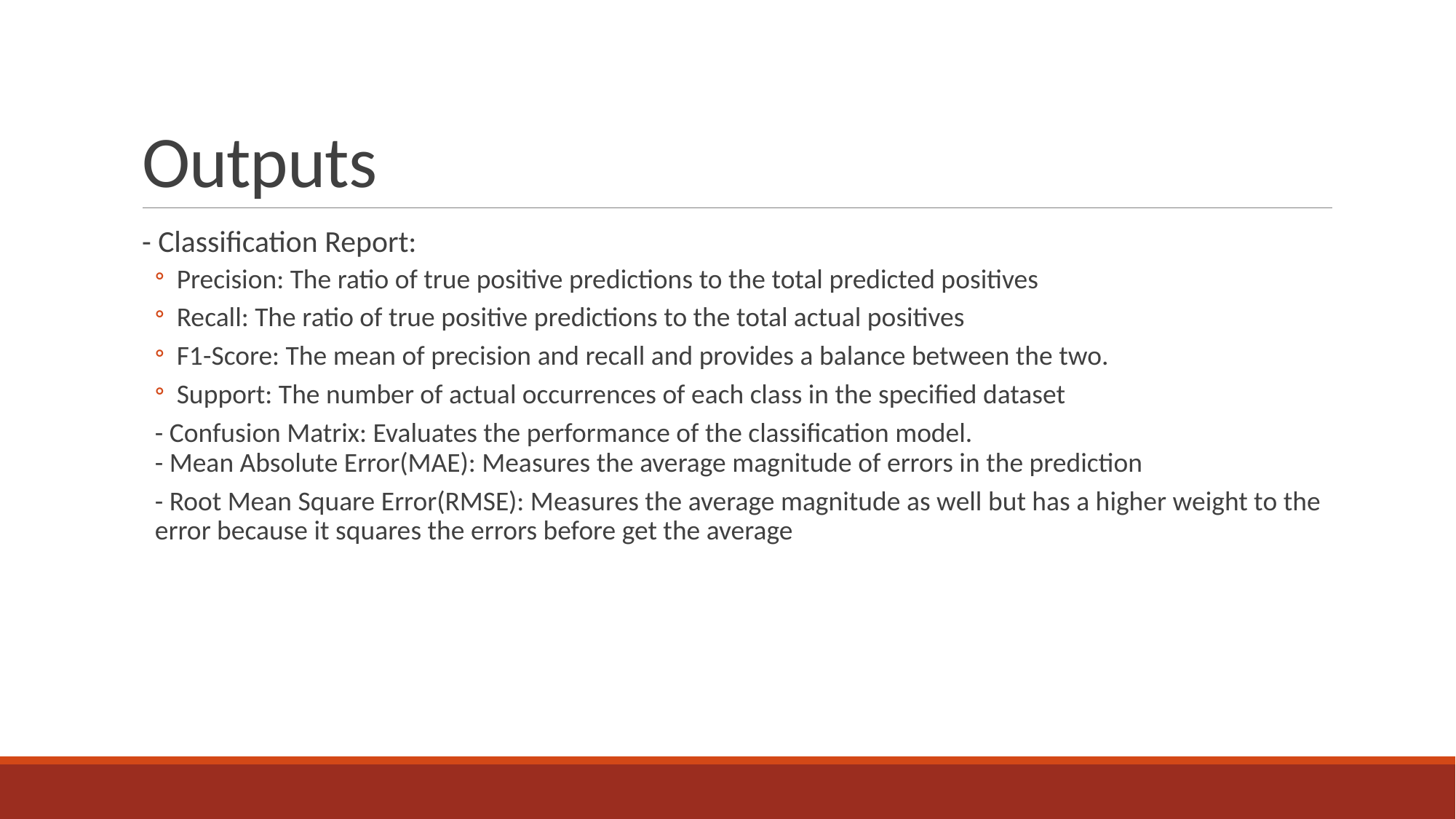

# Outputs
- Classification Report:
Precision: The ratio of true positive predictions to the total predicted positives
Recall: The ratio of true positive predictions to the total actual positives
F1-Score: The mean of precision and recall and provides a balance between the two.
Support: The number of actual occurrences of each class in the specified dataset
- Confusion Matrix: Evaluates the performance of the classification model.
- Mean Absolute Error(MAE): Measures the average magnitude of errors in the prediction
- Root Mean Square Error(RMSE): Measures the average magnitude as well but has a higher weight to the error because it squares the errors before get the average